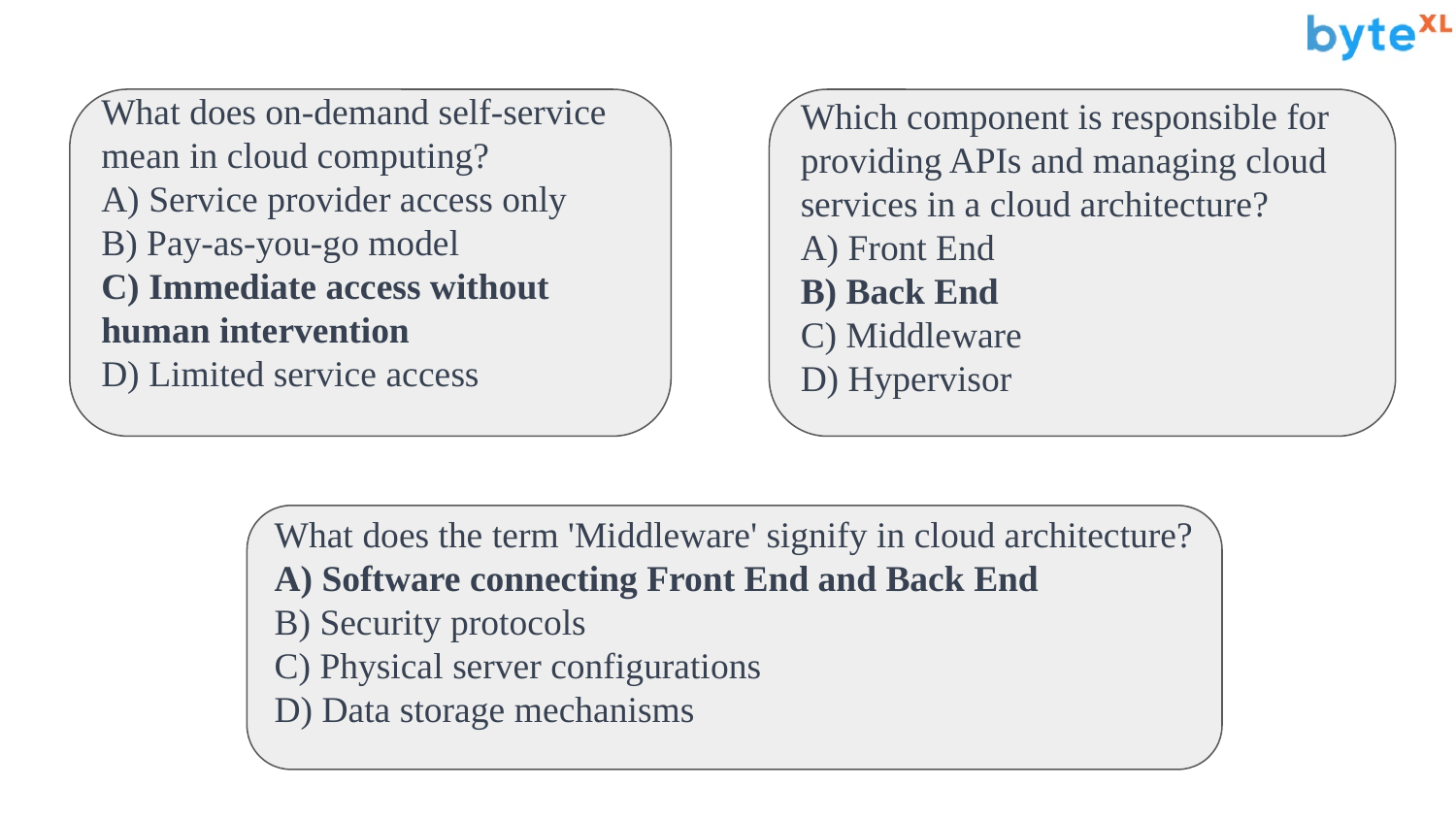

What does on-demand self-service mean in cloud computing?
A) Service provider access only
B) Pay-as-you-go model
C) Immediate access without human intervention
D) Limited service access

Which component is responsible for providing APIs and managing cloud services in a cloud architecture?
A) Front End
B) Back End
C) Middleware
D) Hypervisor

What does the term 'Middleware' signify in cloud architecture?
A) Software connecting Front End and Back End
B) Security protocols
C) Physical server configurations
D) Data storage mechanisms